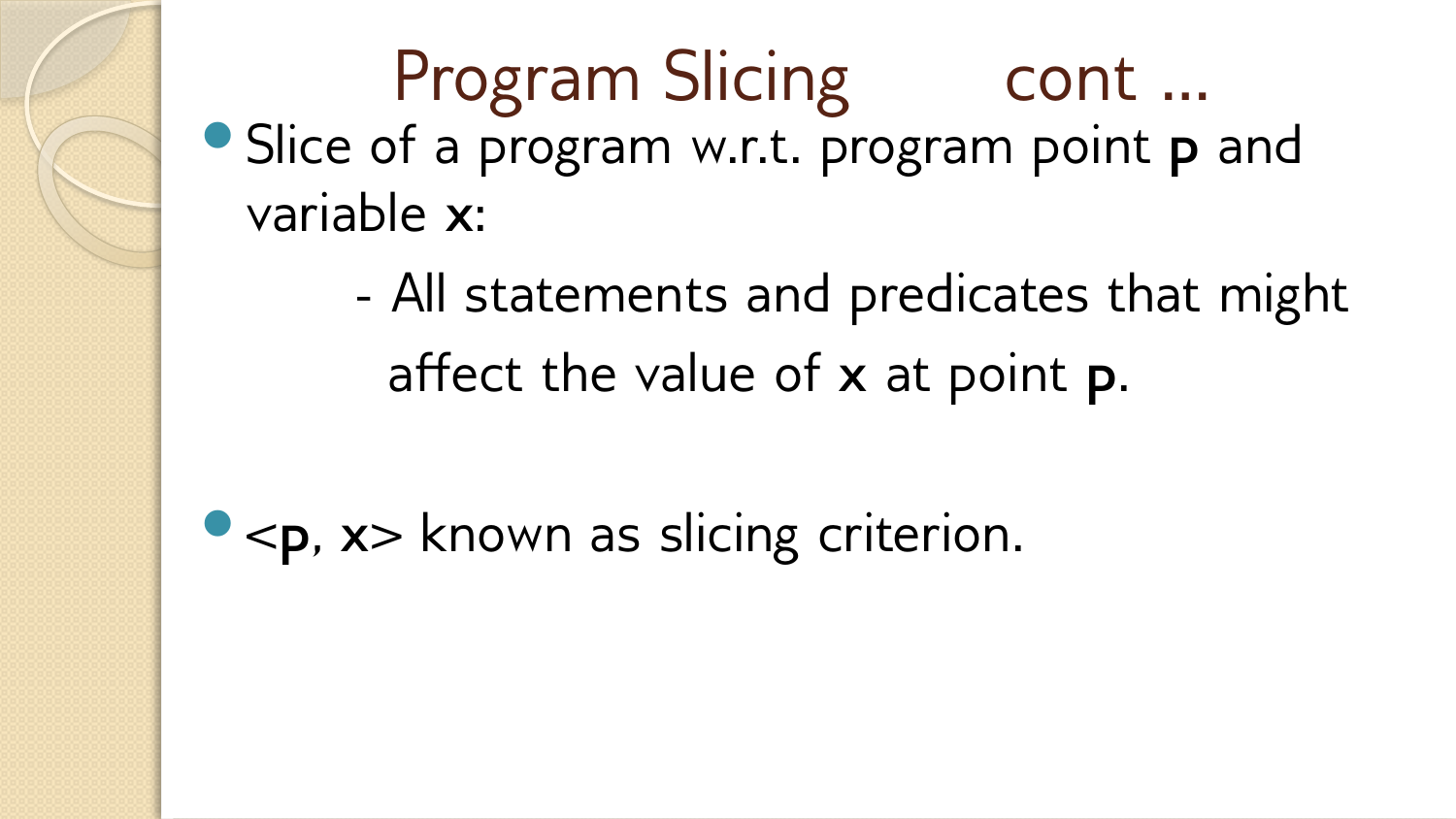

# Program Slicing       cont …
Slice of a program w.r.t. program point p and variable x:
         - All statements and predicates that might
           affect the value of x at point p.

<p, x> known as slicing criterion.